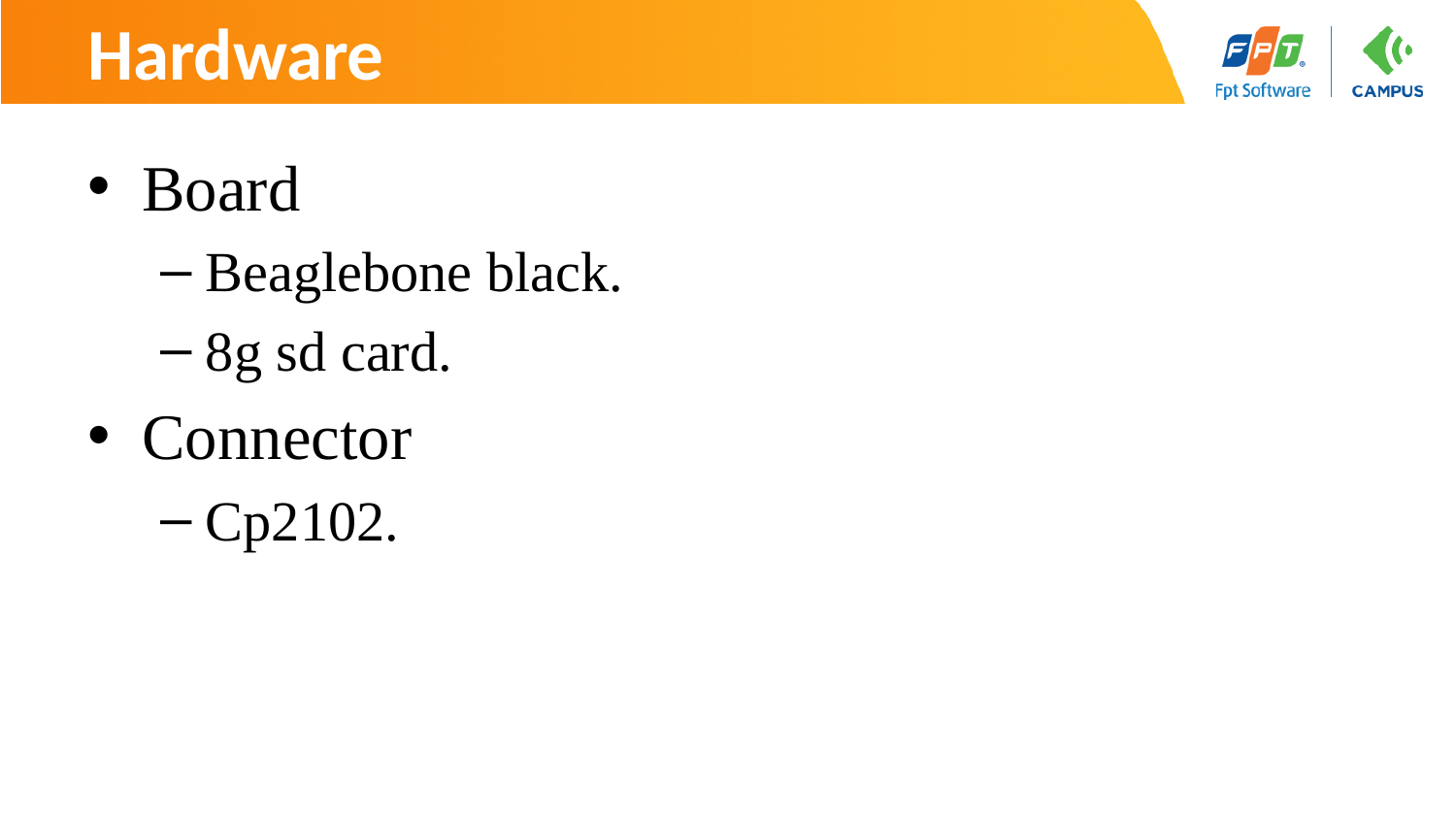

# Hardware
Board
Beaglebone black.
8g sd card.
Connector
Cp2102.